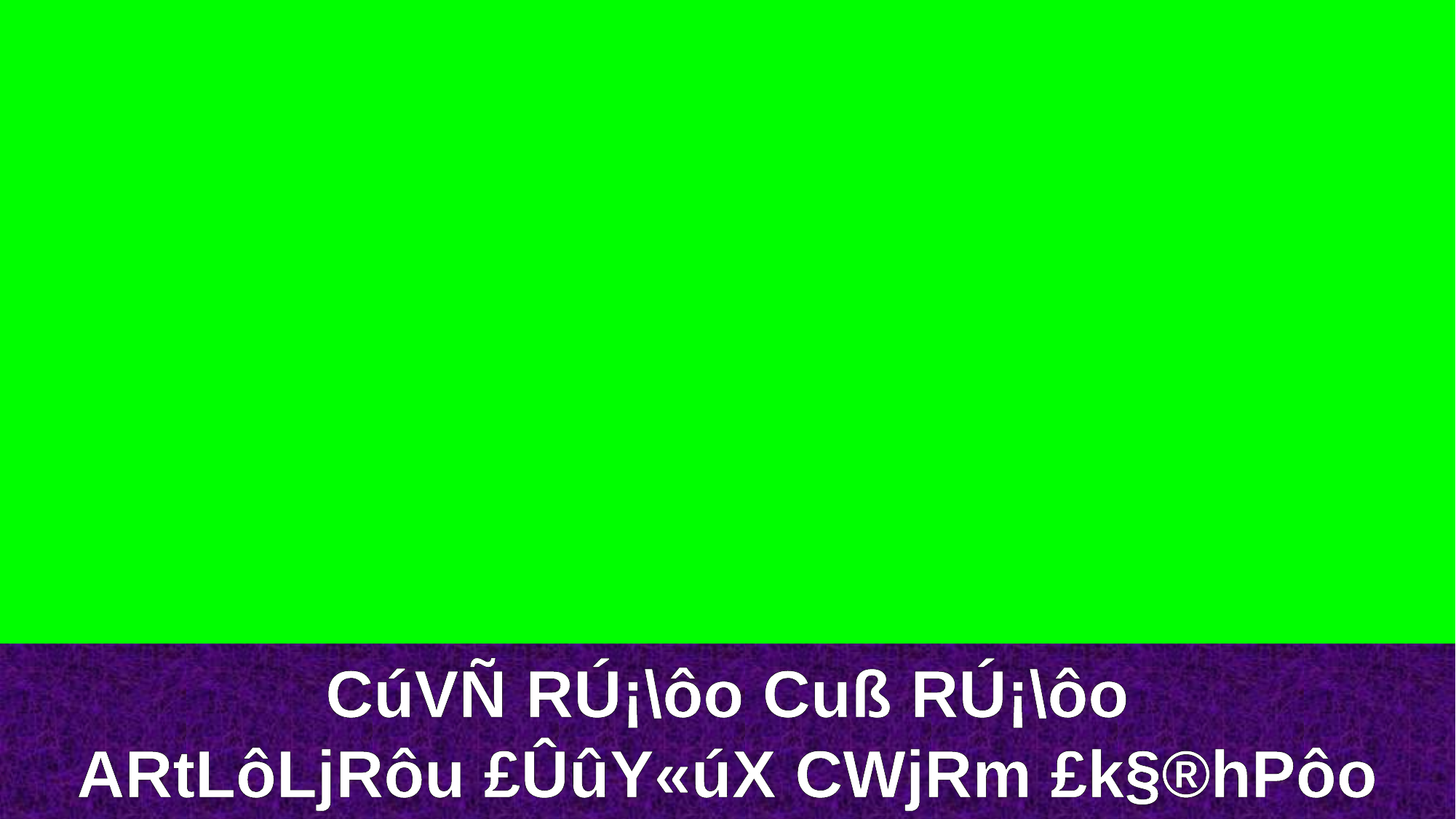

CúVÑ RÚ¡\ôo Cuß RÚ¡\ôo
ARtLôLjRôu £ÛûY«úX CWjRm £k§®hPôo